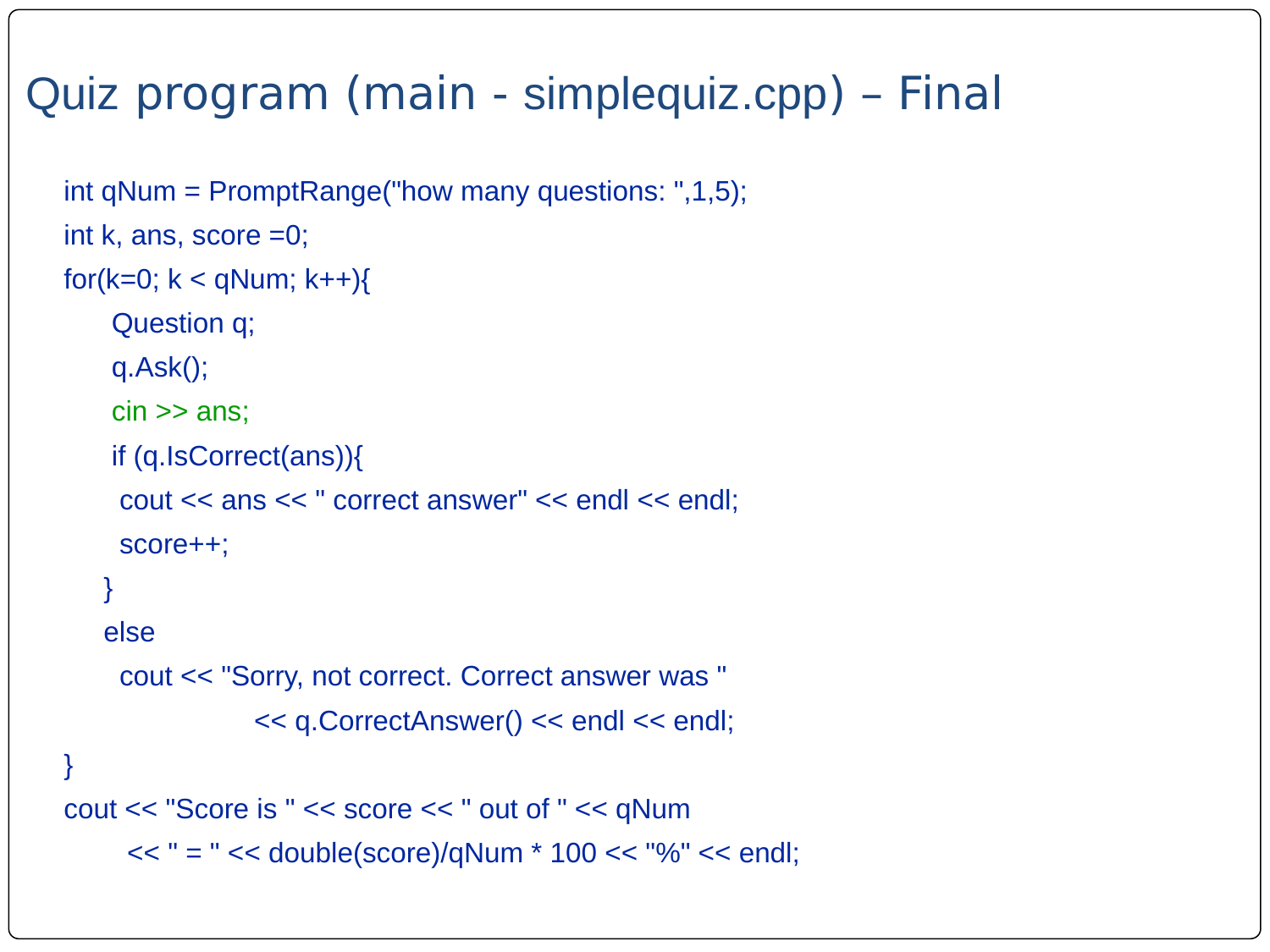

# Quiz program (main - simplequiz.cpp) – Final
  int qNum = PromptRange("how many questions: ",1,5);
  int k, ans, score =0;
  for(k=0; k < qNum; k++){
Question q;
q.Ask();
cin >> ans;
if (q.IsCorrect(ans)){
   cout << ans << " correct answer" << endl << endl;
   score++;
 }
 else
   cout << "Sorry, not correct. Correct answer was "
	    << q.CorrectAnswer() << endl << endl;
  }
  cout << "Score is " << score << " out of " << qNum
    << " = " << double(score)/qNum * 100 << "%" << endl;